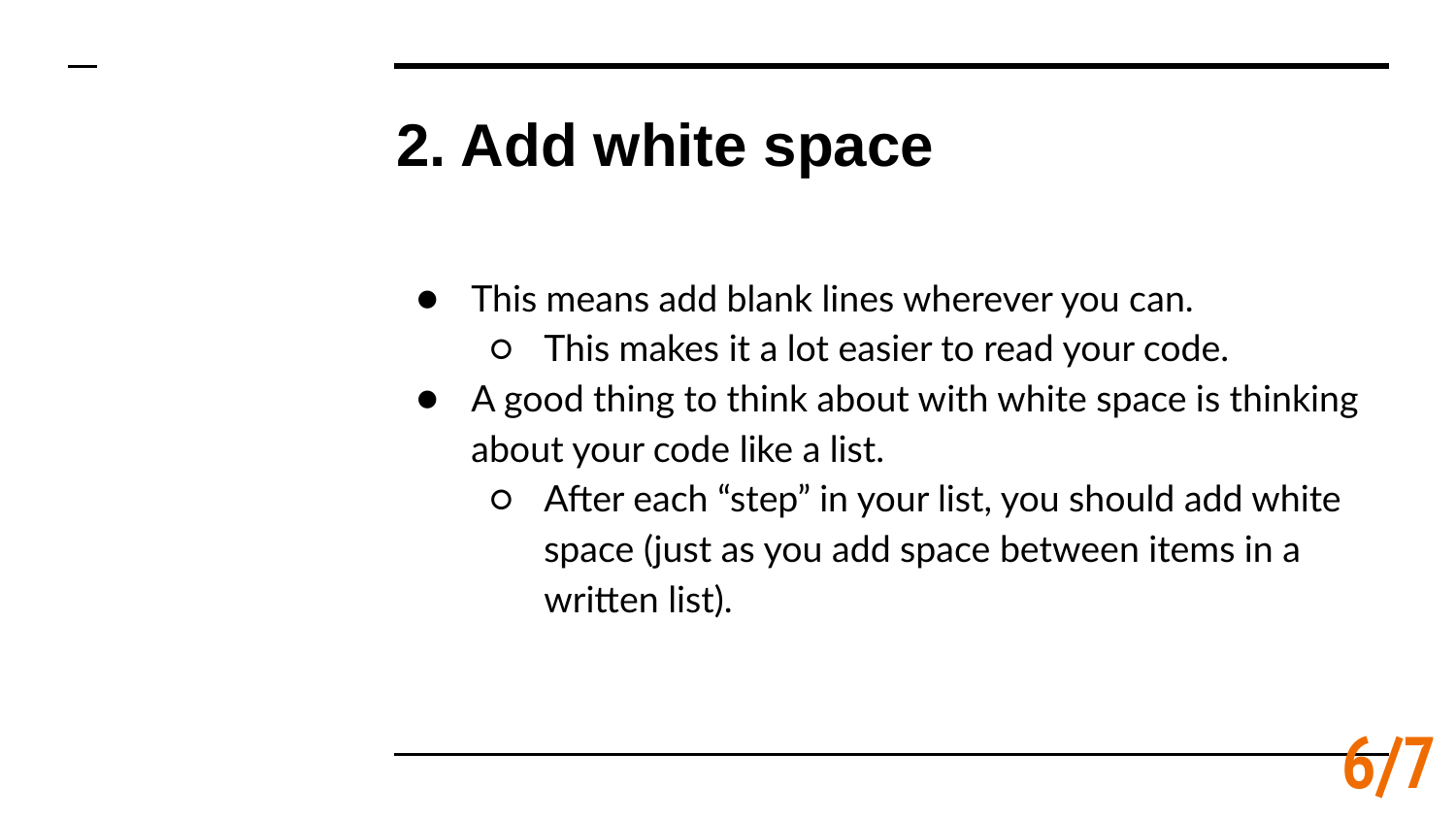

# 2. Add white space
This means add blank lines wherever you can.
This makes it a lot easier to read your code.
A good thing to think about with white space is thinking about your code like a list.
After each “step” in your list, you should add white space (just as you add space between items in a written list).
6/7